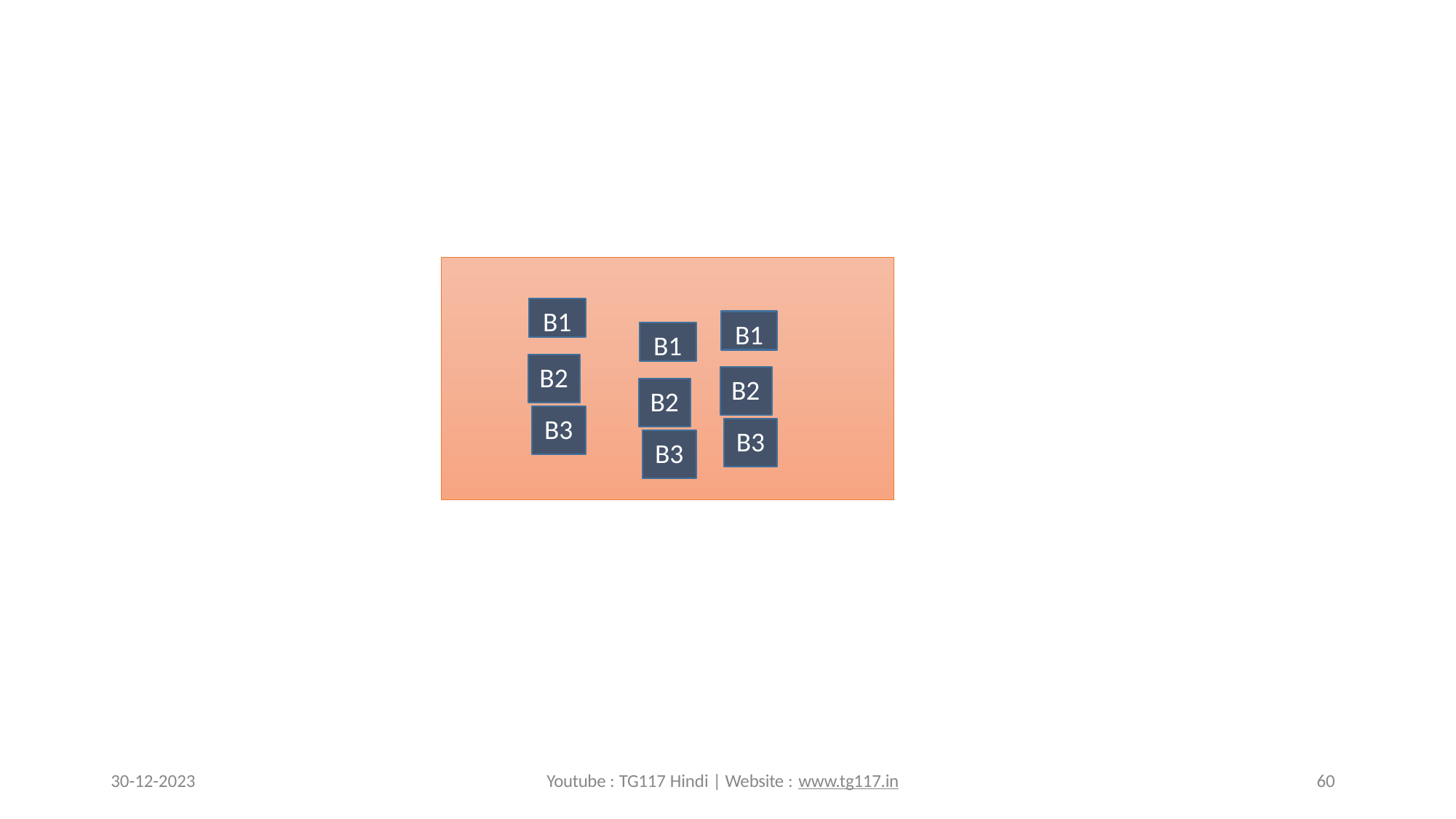

B1
B1
B1

B2

B2

B2

B3

B3

B3
30-12-2023
Youtube : TG117 Hindi | Website : www.tg117.in
60